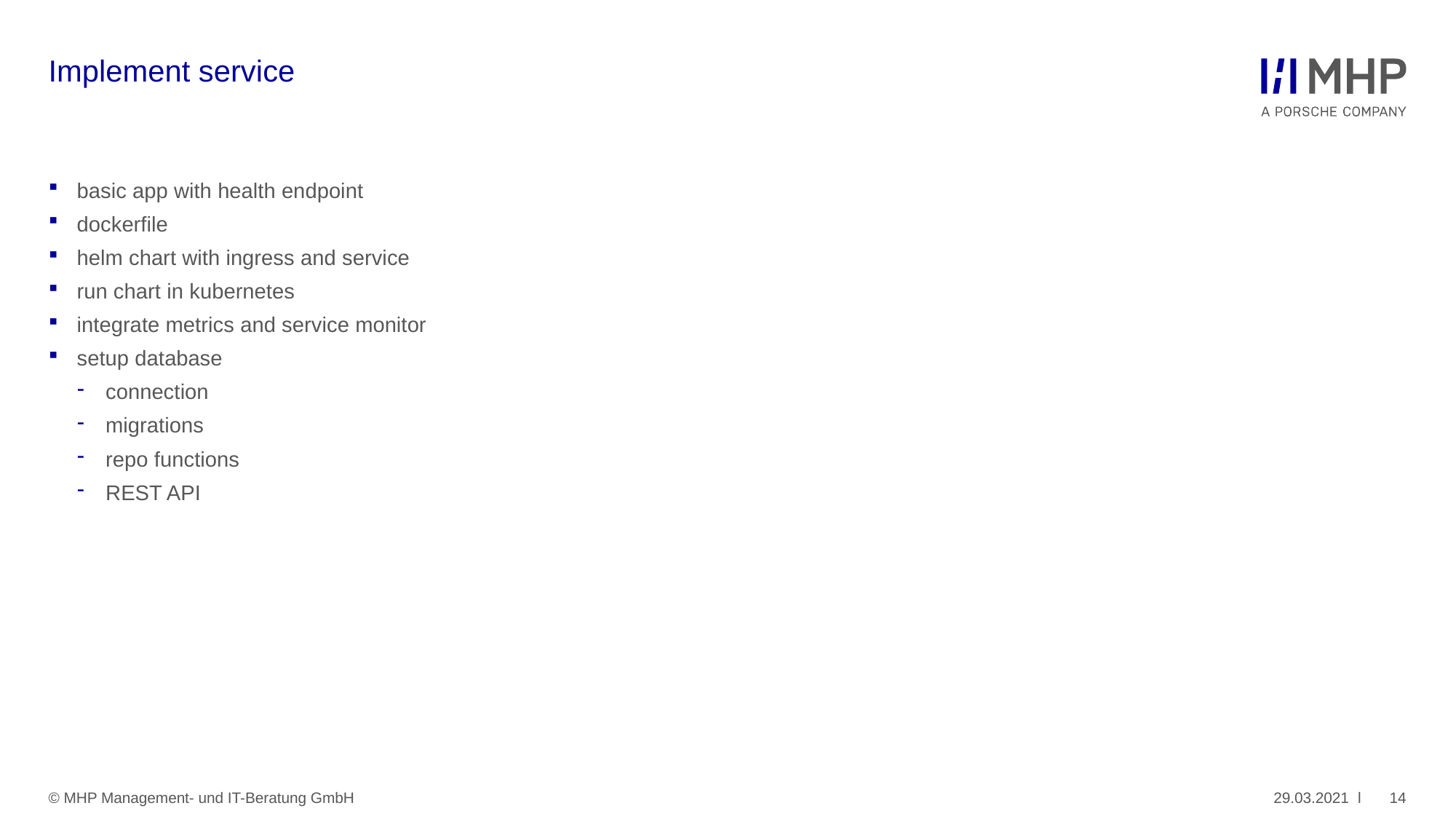

# Implement service
basic app with health endpoint
dockerfile
helm chart with ingress and service
run chart in kubernetes
integrate metrics and service monitor
setup database
connection
migrations
repo functions
REST API

14
© MHP Management- und IT-Beratung GmbH
29.03.2021